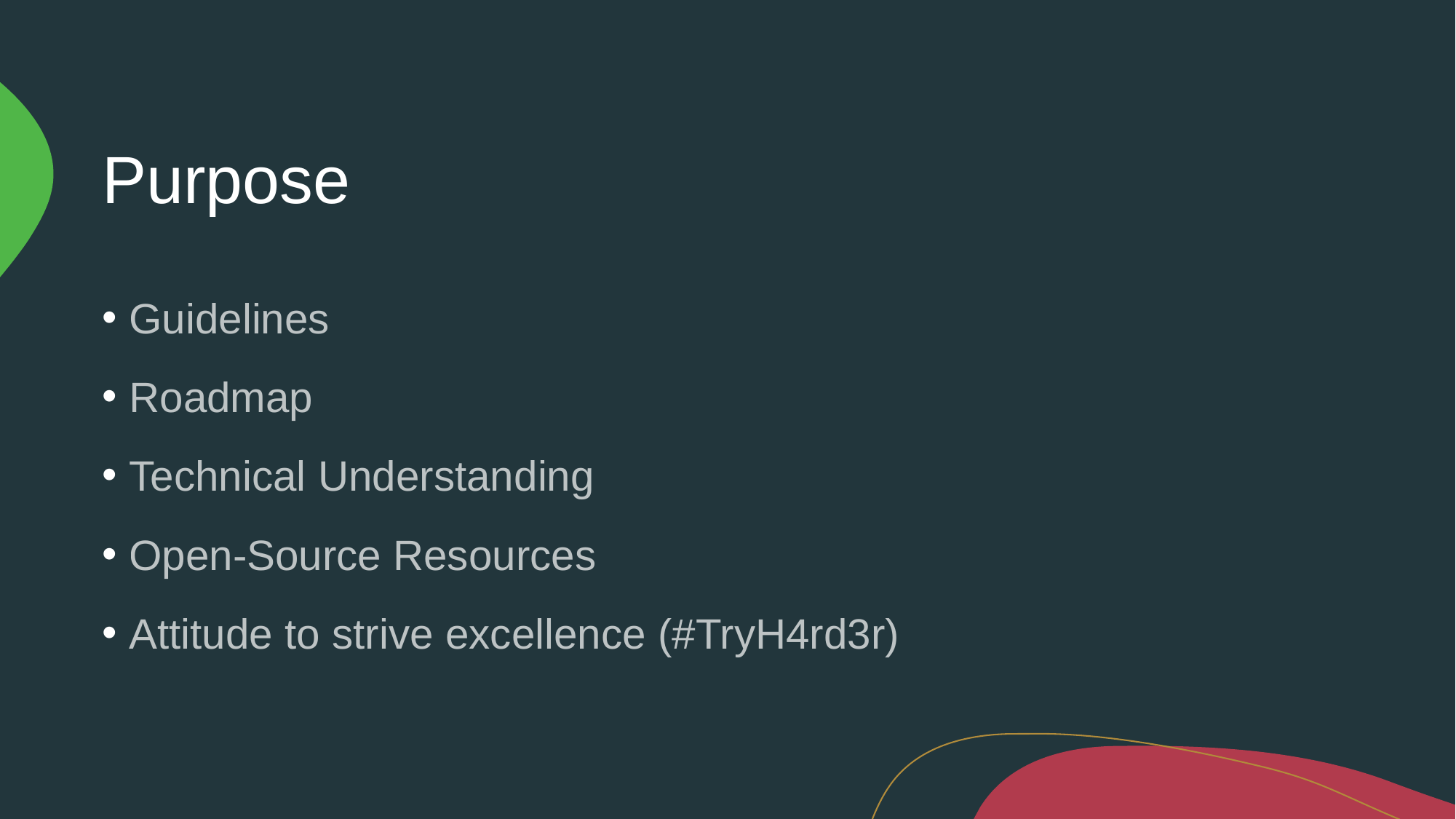

# Purpose
Guidelines
Roadmap
Technical Understanding
Open-Source Resources
Attitude to strive excellence (#TryH4rd3r)